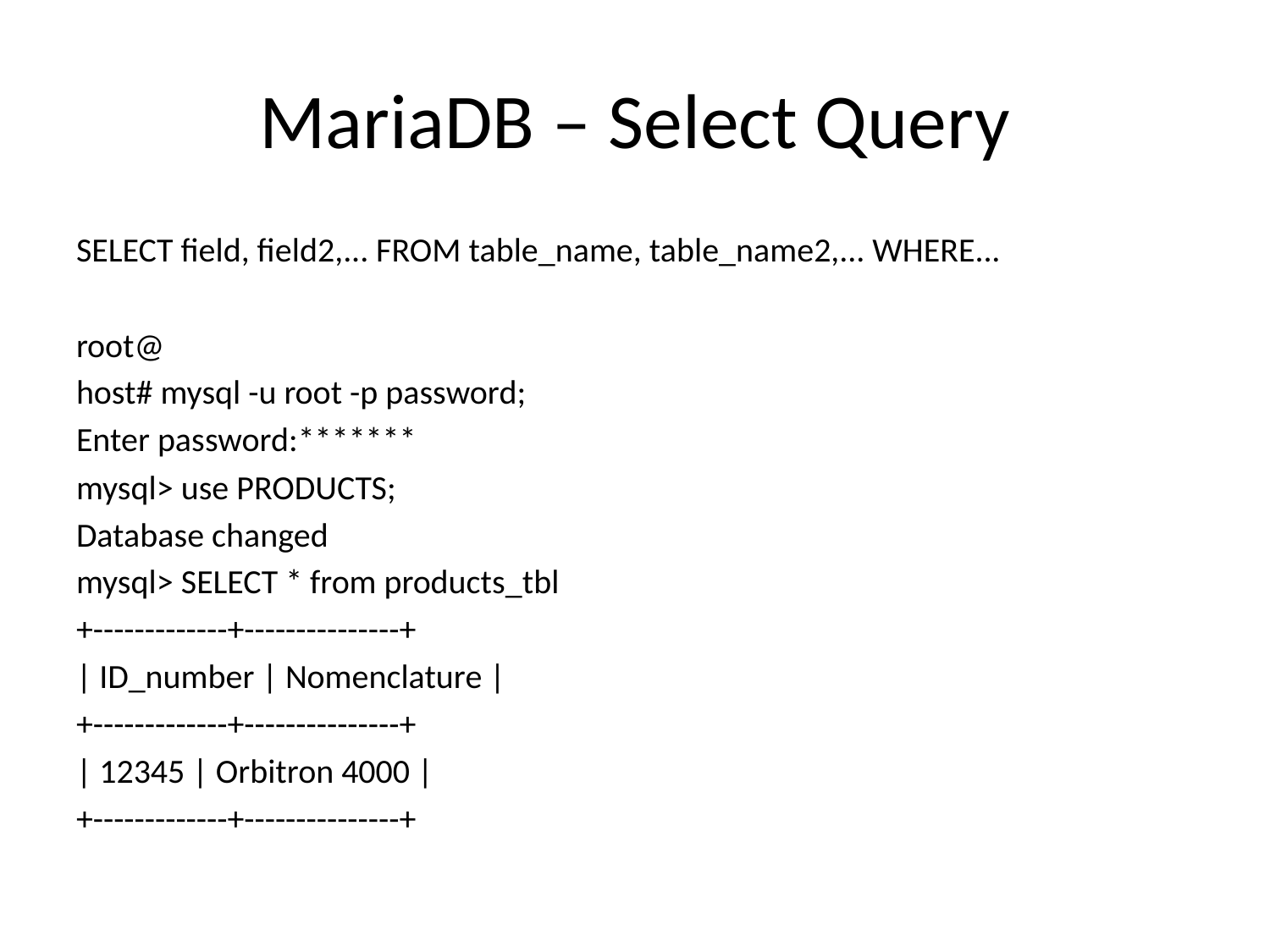

# MariaDB – Select Query
SELECT field, field2,... FROM table_name, table_name2,... WHERE...

root@
host# mysql -u root -p password;
Enter password:*******
mysql> use PRODUCTS;
Database changed
mysql> SELECT * from products_tbl
+-------------+---------------+
| ID_number | Nomenclature |
+-------------+---------------+
| 12345 | Orbitron 4000 |
+-------------+---------------+